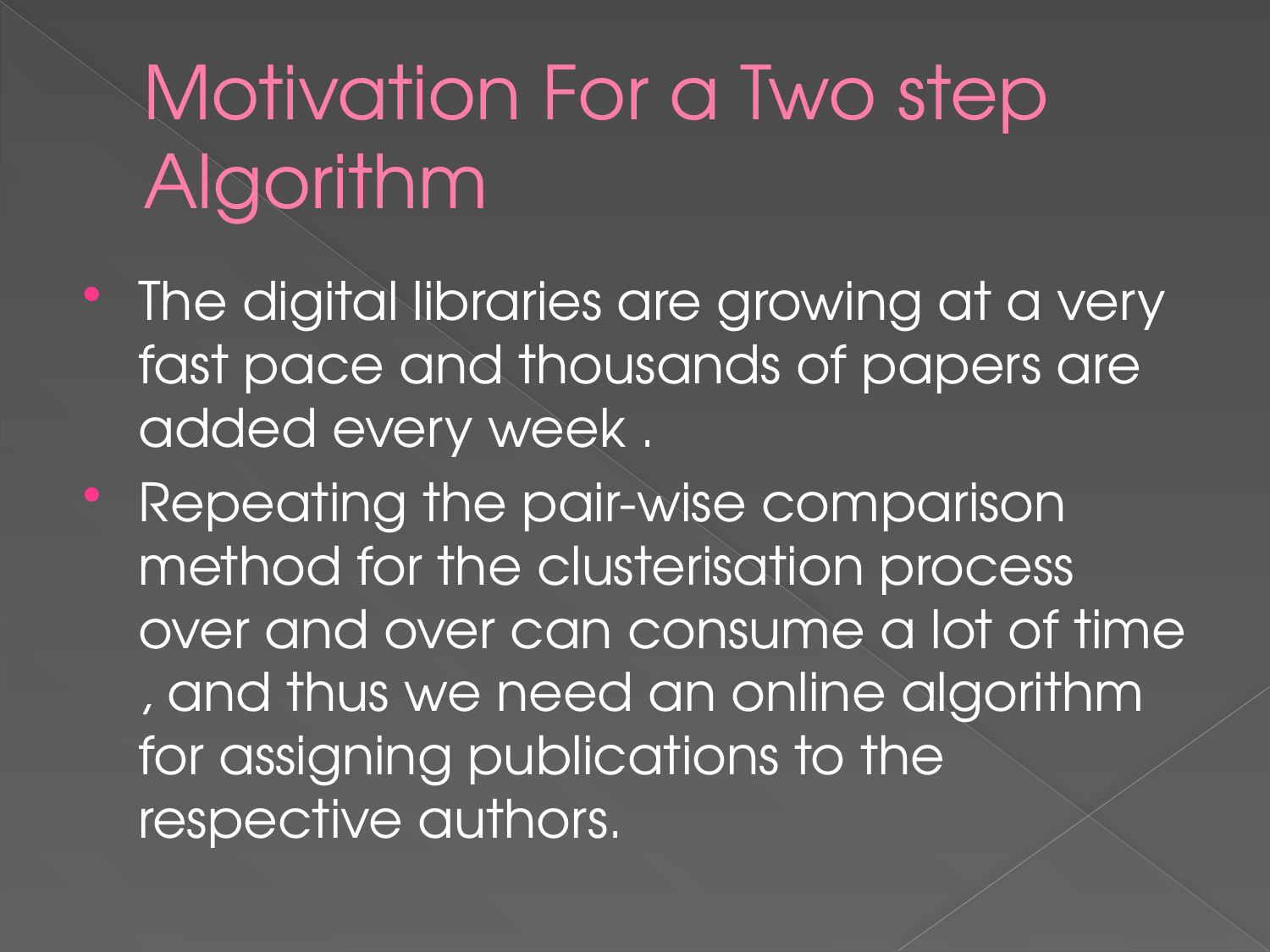

# Motivation For a Two step Algorithm
The digital libraries are growing at a very fast pace and thousands of papers are added every week .
Repeating the pair-wise comparison method for the clusterisation process over and over can consume a lot of time , and thus we need an online algorithm for assigning publications to the respective authors.